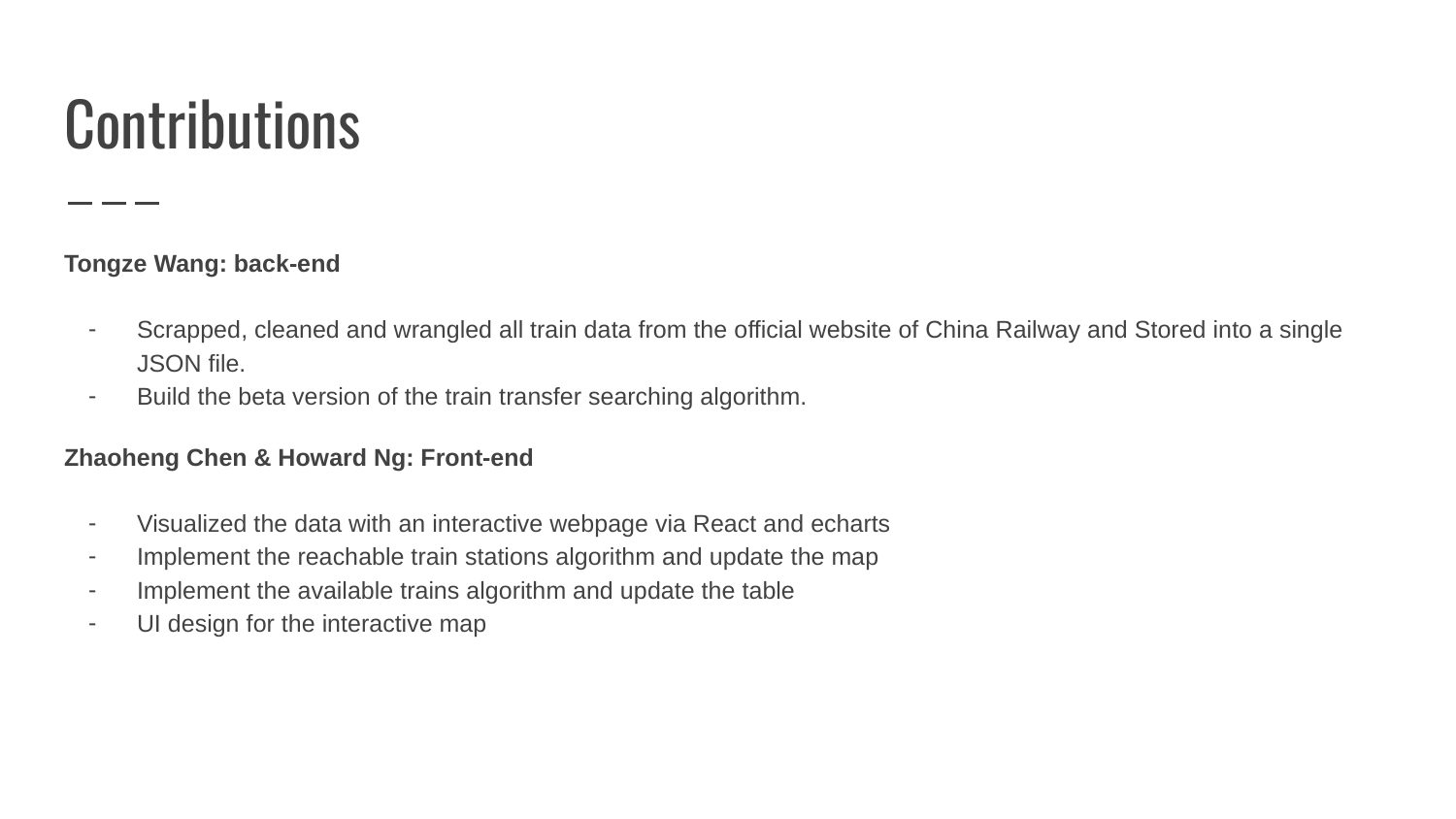

# Contributions
Tongze Wang: back-end
Scrapped, cleaned and wrangled all train data from the official website of China Railway and Stored into a single JSON file.
Build the beta version of the train transfer searching algorithm.
Zhaoheng Chen & Howard Ng: Front-end
Visualized the data with an interactive webpage via React and echarts
Implement the reachable train stations algorithm and update the map
Implement the available trains algorithm and update the table
UI design for the interactive map